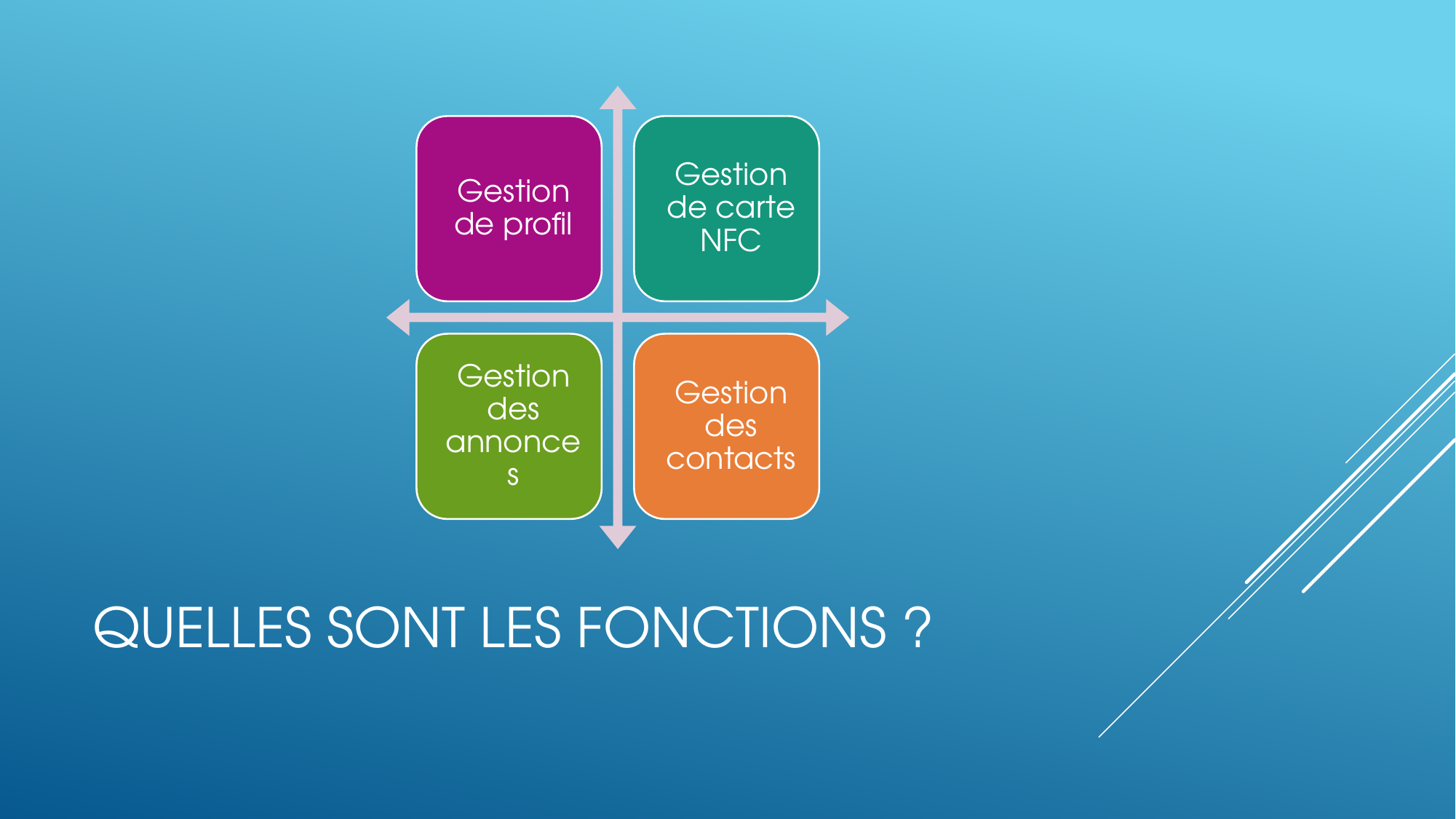

Gestion de profil
Gestion de carte NFC
Gestion des annonces
Gestion des contacts
# QUELLES SONT LES FONCTIONS ?